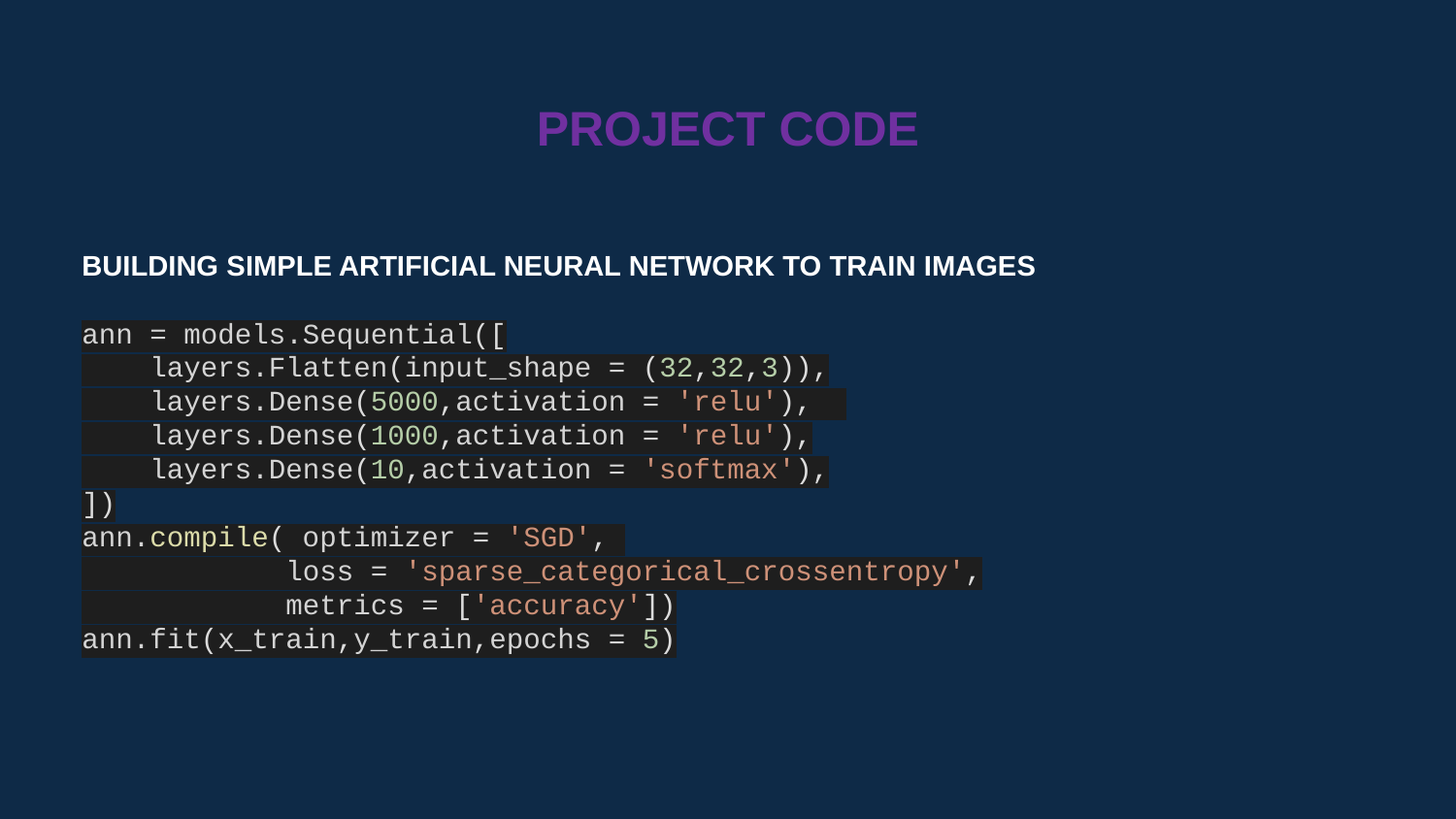

PROJECT CODE
BUILDING SIMPLE ARTIFICIAL NEURAL NETWORK TO TRAIN IMAGES

ann = models.Sequential([
    layers.Flatten(input_shape = (32,32,3)),
    layers.Dense(5000,activation = 'relu'),
    layers.Dense(1000,activation = 'relu'),
    layers.Dense(10,activation = 'softmax'),
])
ann.compile( optimizer = 'SGD',
            loss = 'sparse_categorical_crossentropy',
            metrics = ['accuracy'])
ann.fit(x_train,y_train,epochs = 5)